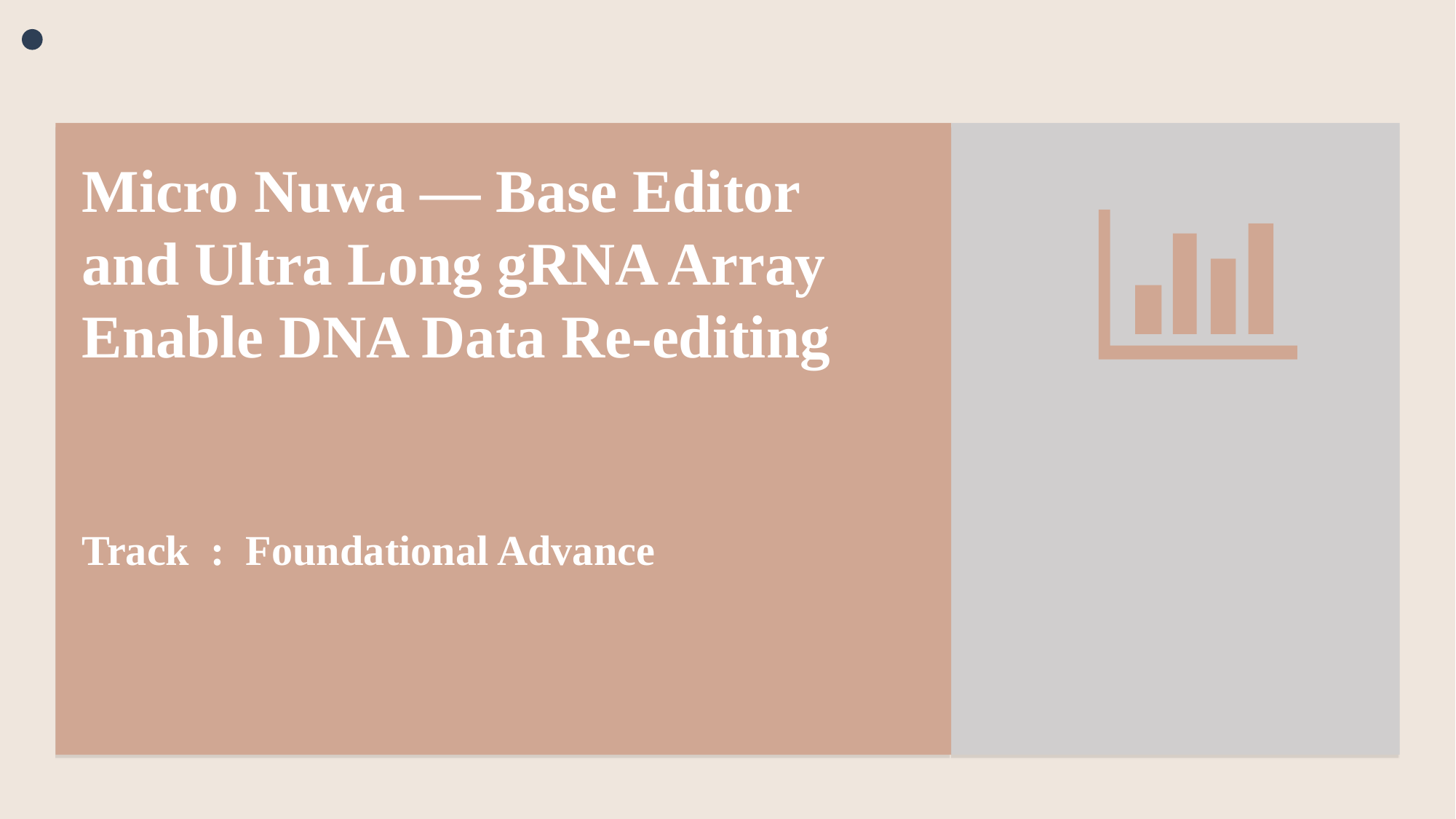

Micro Nuwa — Base Editor and Ultra Long gRNA Array Enable DNA Data Re-editing

Track  :  Foundational Advance